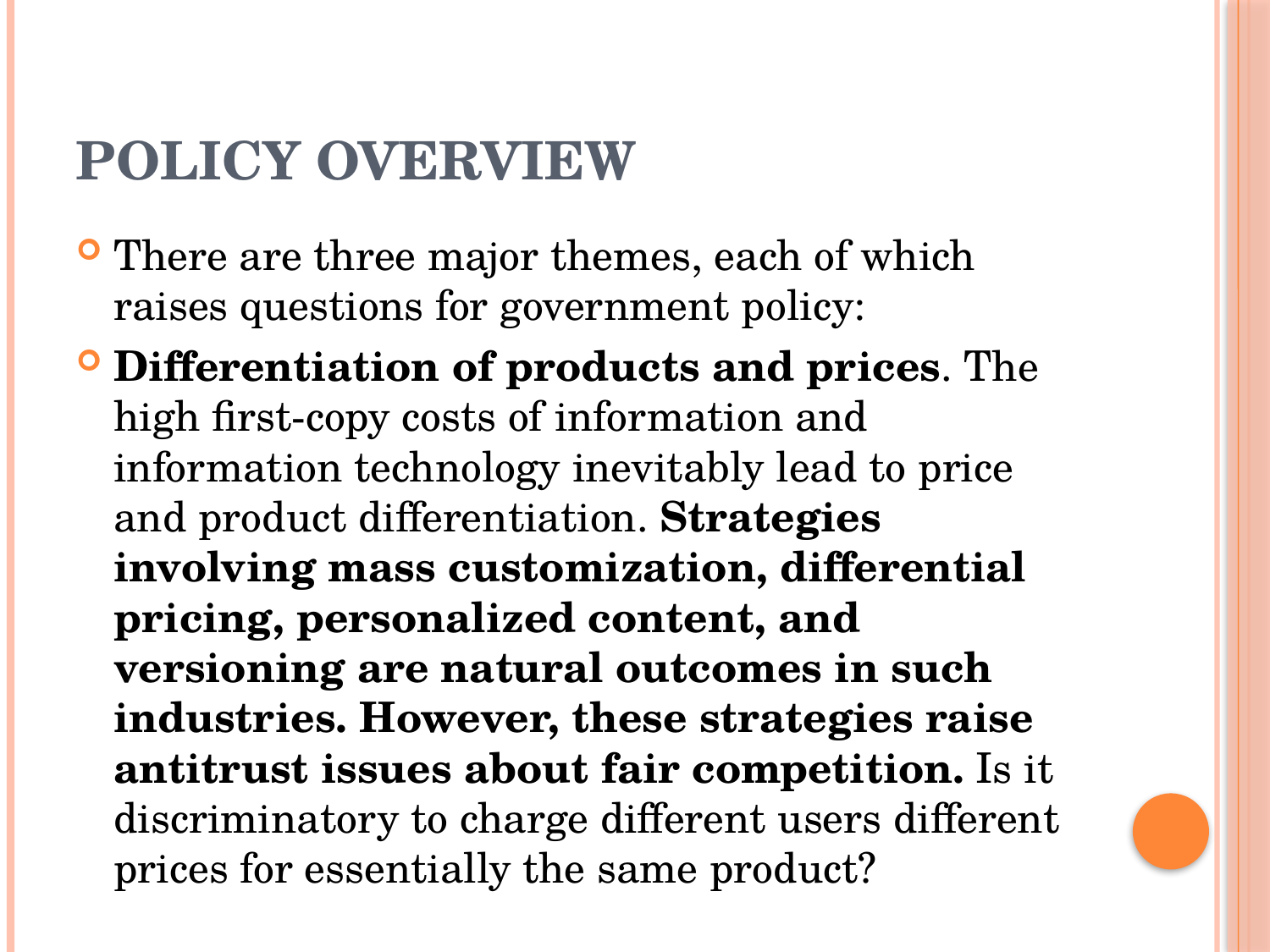

# POLICY OVERVIEW
There are three major themes, each of which raises questions for government policy:
Differentiation of products and prices. The high first-copy costs of information and information technology inevitably lead to price and product differentiation. Strategies involving mass customization, differential pricing, personalized content, and versioning are natural outcomes in such industries. However, these strategies raise antitrust issues about fair competition. Is it discriminatory to charge different users different prices for essentially the same product?